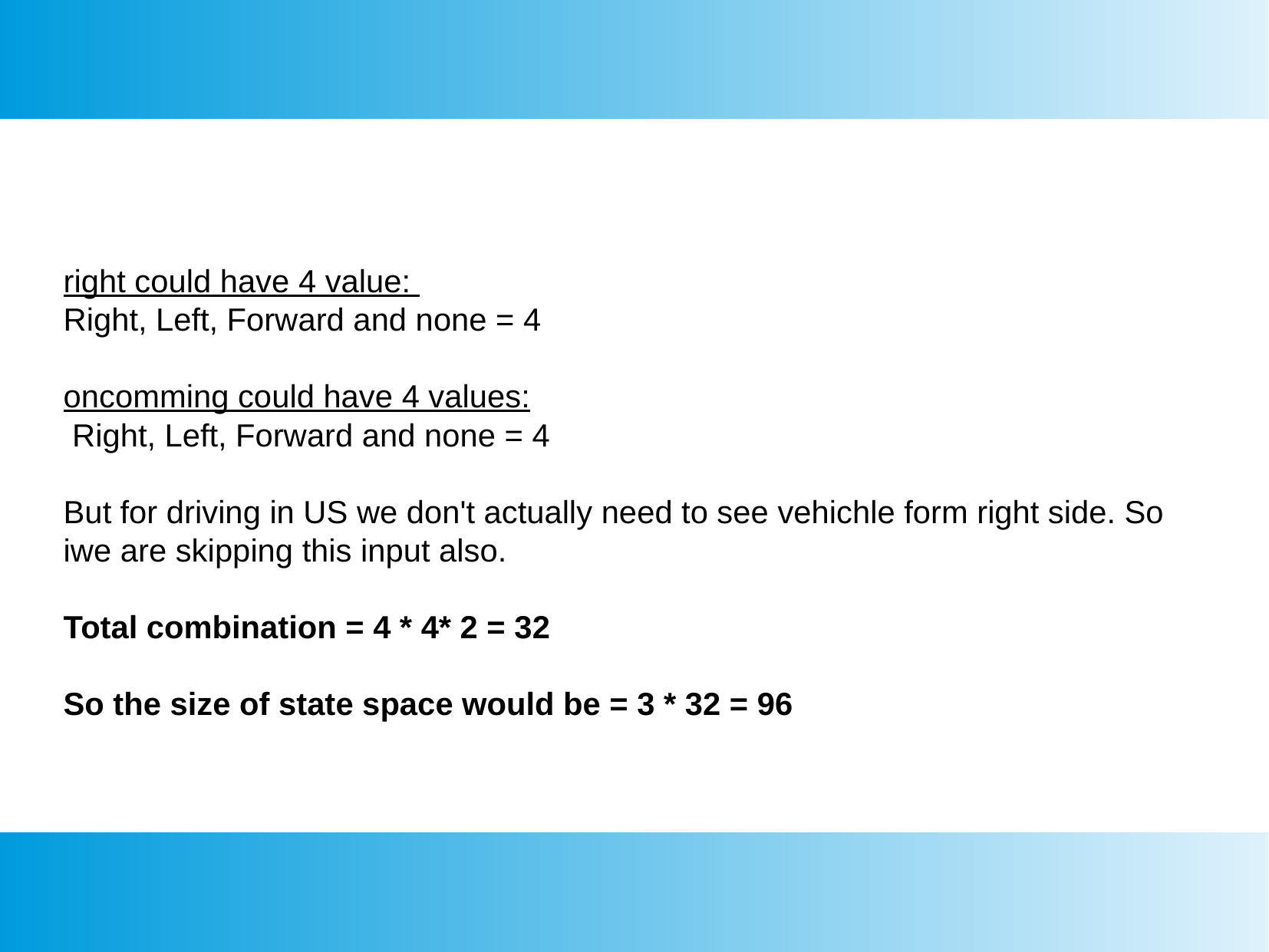

right could have 4 value:
Right, Left, Forward and none = 4

oncomming could have 4 values:
 Right, Left, Forward and none = 4

But for driving in US we don't actually need to see vehichle form right side. So iwe are skipping this input also.

Total combination = 4 * 4* 2 = 32

So the size of state space would be = 3 * 32 = 96